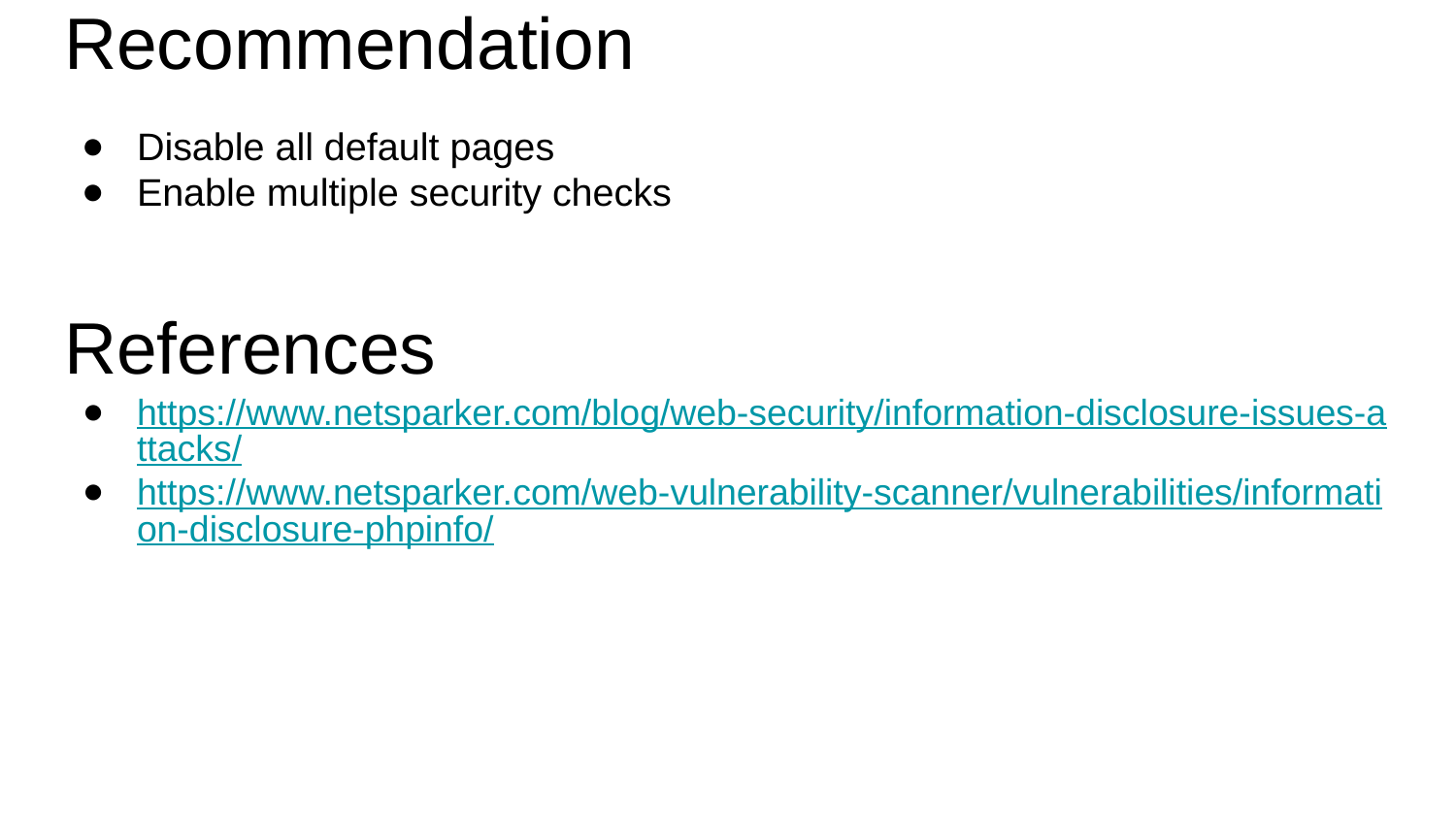

# Recommendation

Disable all default pages
Enable multiple security checks

References
https://www.netsparker.com/blog/web-security/information-disclosure-issues-attacks/
https://www.netsparker.com/web-vulnerability-scanner/vulnerabilities/information-disclosure-phpinfo/